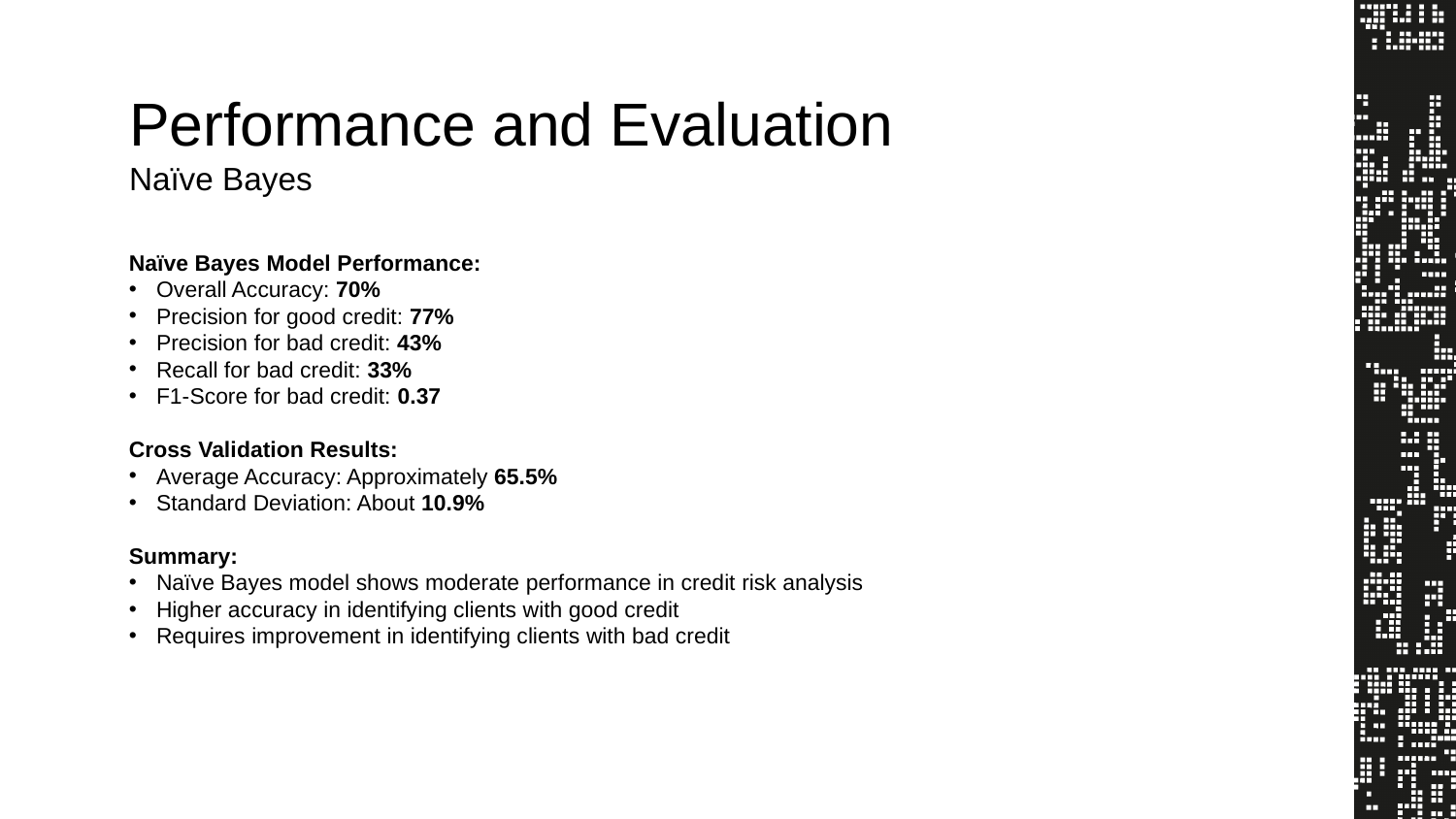

Performance and Evaluation
Naïve Bayes

Naïve Bayes Model Performance:
Overall Accuracy: 70%
Precision for good credit: 77%
Precision for bad credit: 43%
Recall for bad credit: 33%
F1-Score for bad credit: 0.37

Cross Validation Results:
Average Accuracy: Approximately 65.5%
Standard Deviation: About 10.9%

Summary:
Naïve Bayes model shows moderate performance in credit risk analysis
Higher accuracy in identifying clients with good credit
Requires improvement in identifying clients with bad credit